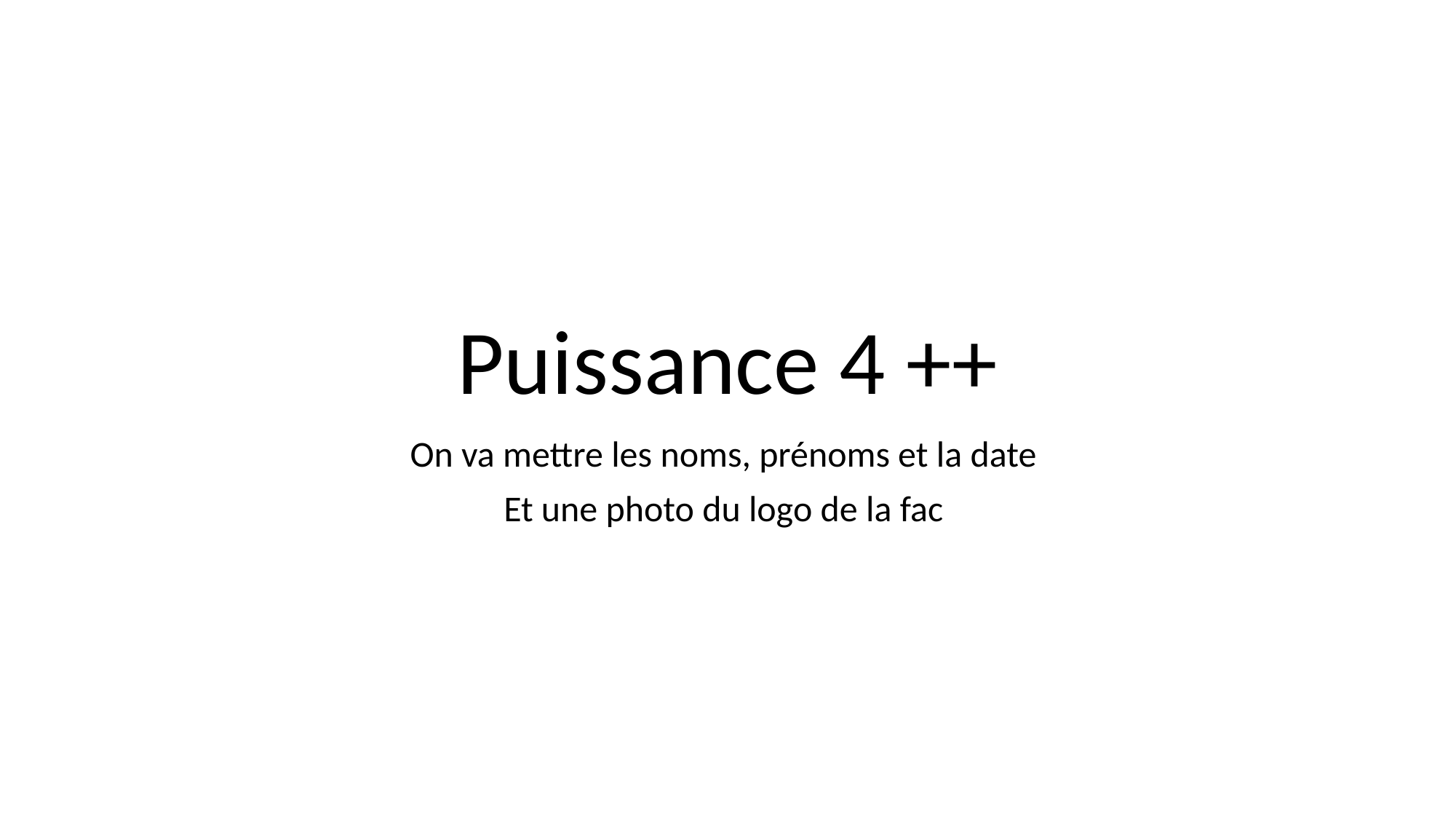

# Puissance 4 ++
On va mettre les noms, prénoms et la date
Et une photo du logo de la fac